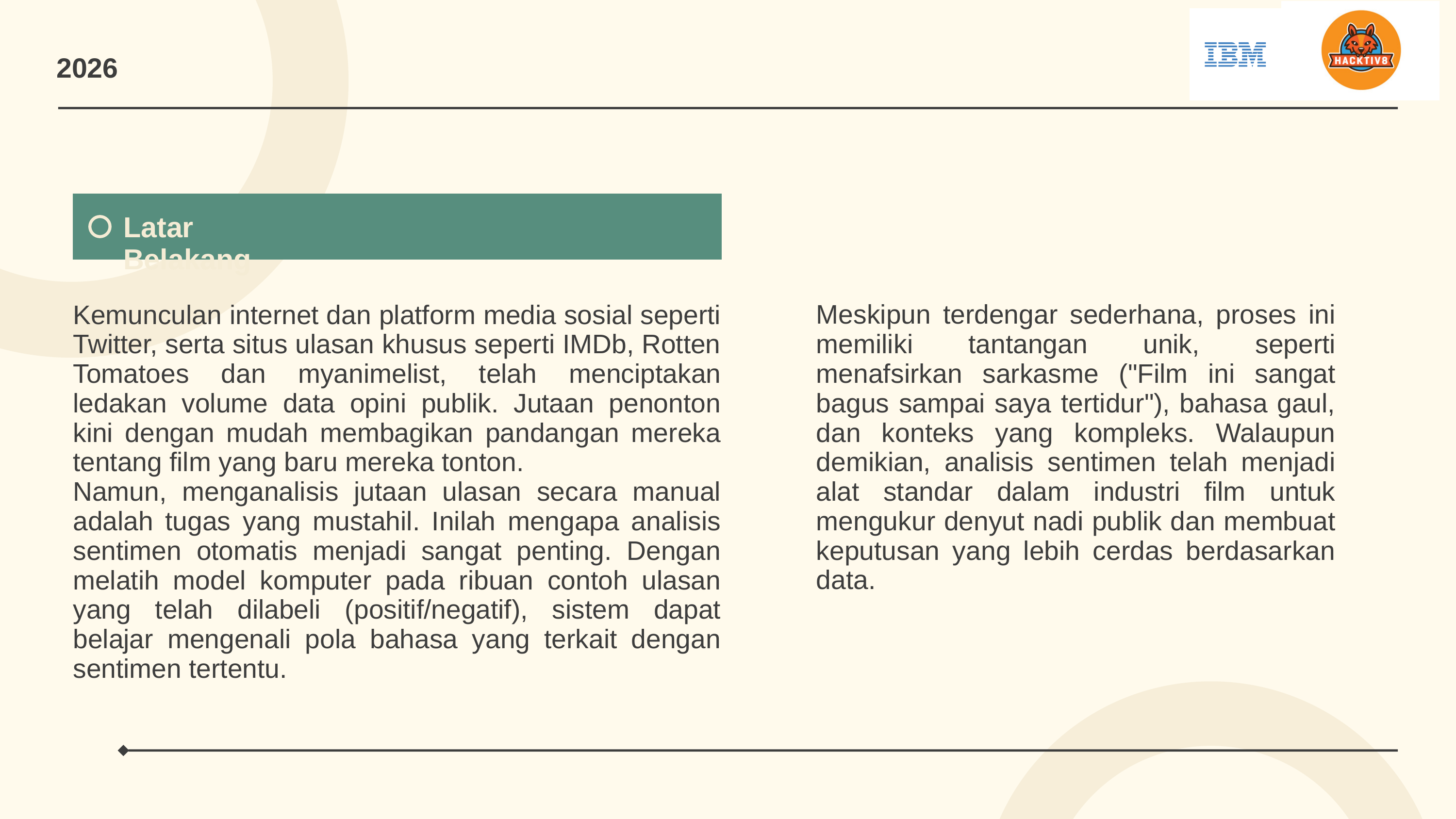

2026

Latar Belakang

Kemunculan internet dan platform media sosial seperti Twitter, serta situs ulasan khusus seperti IMDb, Rotten Tomatoes dan myanimelist, telah menciptakan ledakan volume data opini publik. Jutaan penonton kini dengan mudah membagikan pandangan mereka tentang film yang baru mereka tonton.
Namun, menganalisis jutaan ulasan secara manual adalah tugas yang mustahil. Inilah mengapa analisis sentimen otomatis menjadi sangat penting. Dengan melatih model komputer pada ribuan contoh ulasan yang telah dilabeli (positif/negatif), sistem dapat belajar mengenali pola bahasa yang terkait dengan sentimen tertentu.
Meskipun terdengar sederhana, proses ini memiliki tantangan unik, seperti menafsirkan sarkasme ("Film ini sangat bagus sampai saya tertidur"), bahasa gaul, dan konteks yang kompleks. Walaupun demikian, analisis sentimen telah menjadi alat standar dalam industri film untuk mengukur denyut nadi publik dan membuat keputusan yang lebih cerdas berdasarkan data.